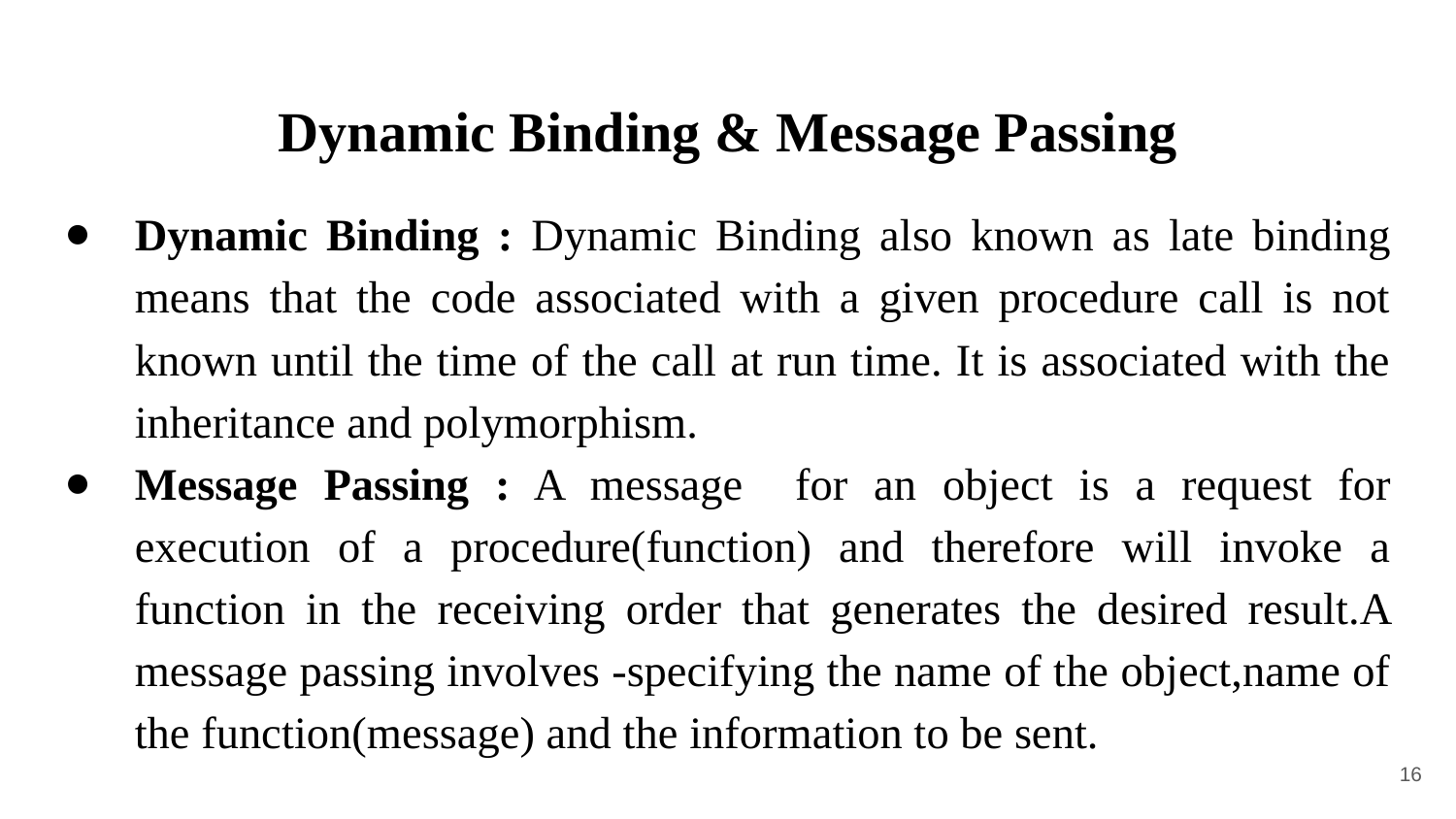

# Dynamic Binding & Message Passing
Dynamic Binding : Dynamic Binding also known as late binding means that the code associated with a given procedure call is not known until the time of the call at run time. It is associated with the inheritance and polymorphism.
Message Passing : A message  for an object is a request for execution of a procedure(function) and therefore will invoke a function in the receiving order that generates the desired result.A message passing involves -specifying the name of the object,name of the function(message) and the information to be sent.

16